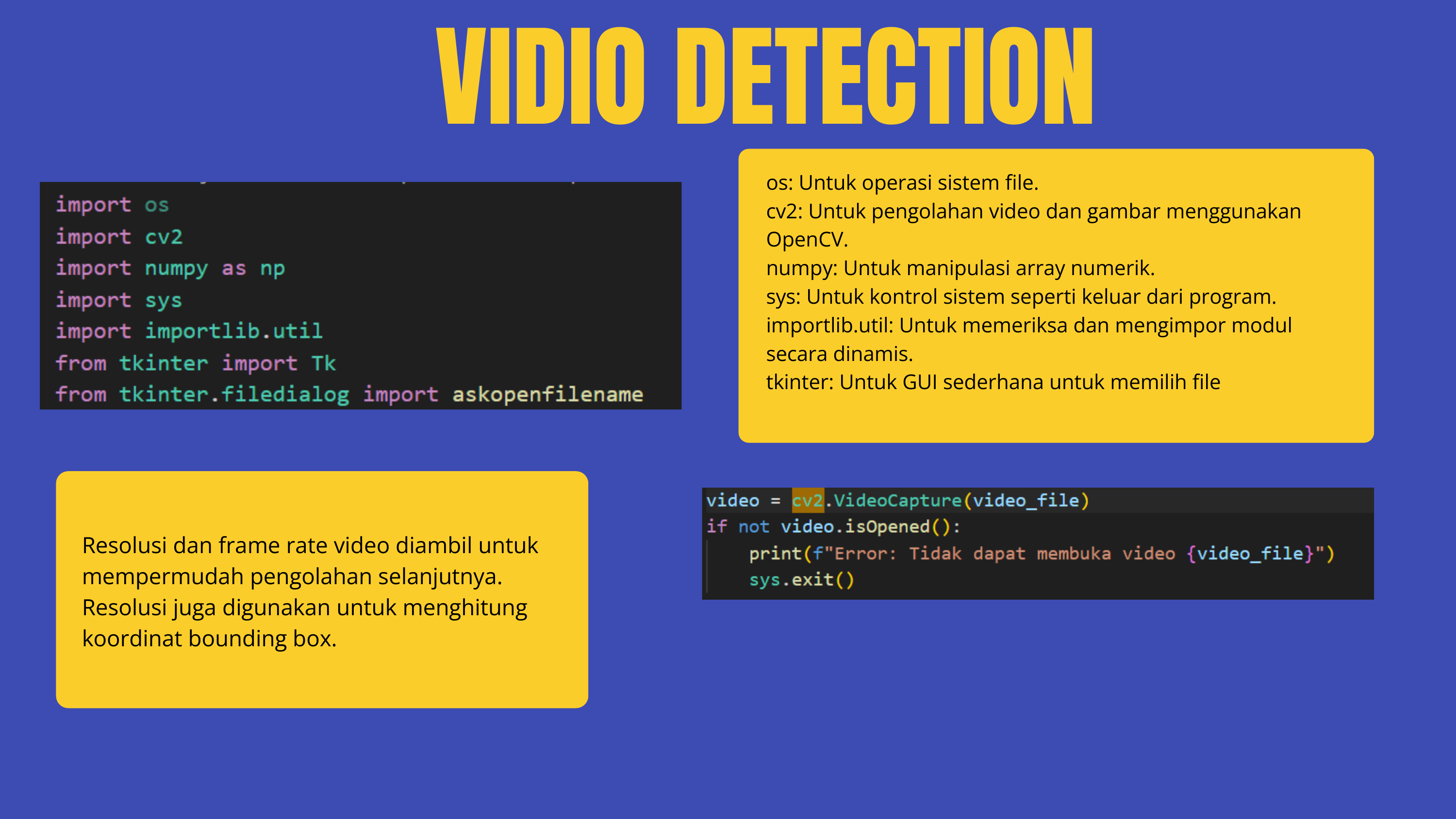

VIDIO DETECTION

os: Untuk operasi sistem file.
cv2: Untuk pengolahan video dan gambar menggunakan OpenCV.
numpy: Untuk manipulasi array numerik.
sys: Untuk kontrol sistem seperti keluar dari program.
importlib.util: Untuk memeriksa dan mengimpor modul secara dinamis.
tkinter: Untuk GUI sederhana untuk memilih file

Resolusi dan frame rate video diambil untuk mempermudah pengolahan selanjutnya. Resolusi juga digunakan untuk menghitung koordinat bounding box.